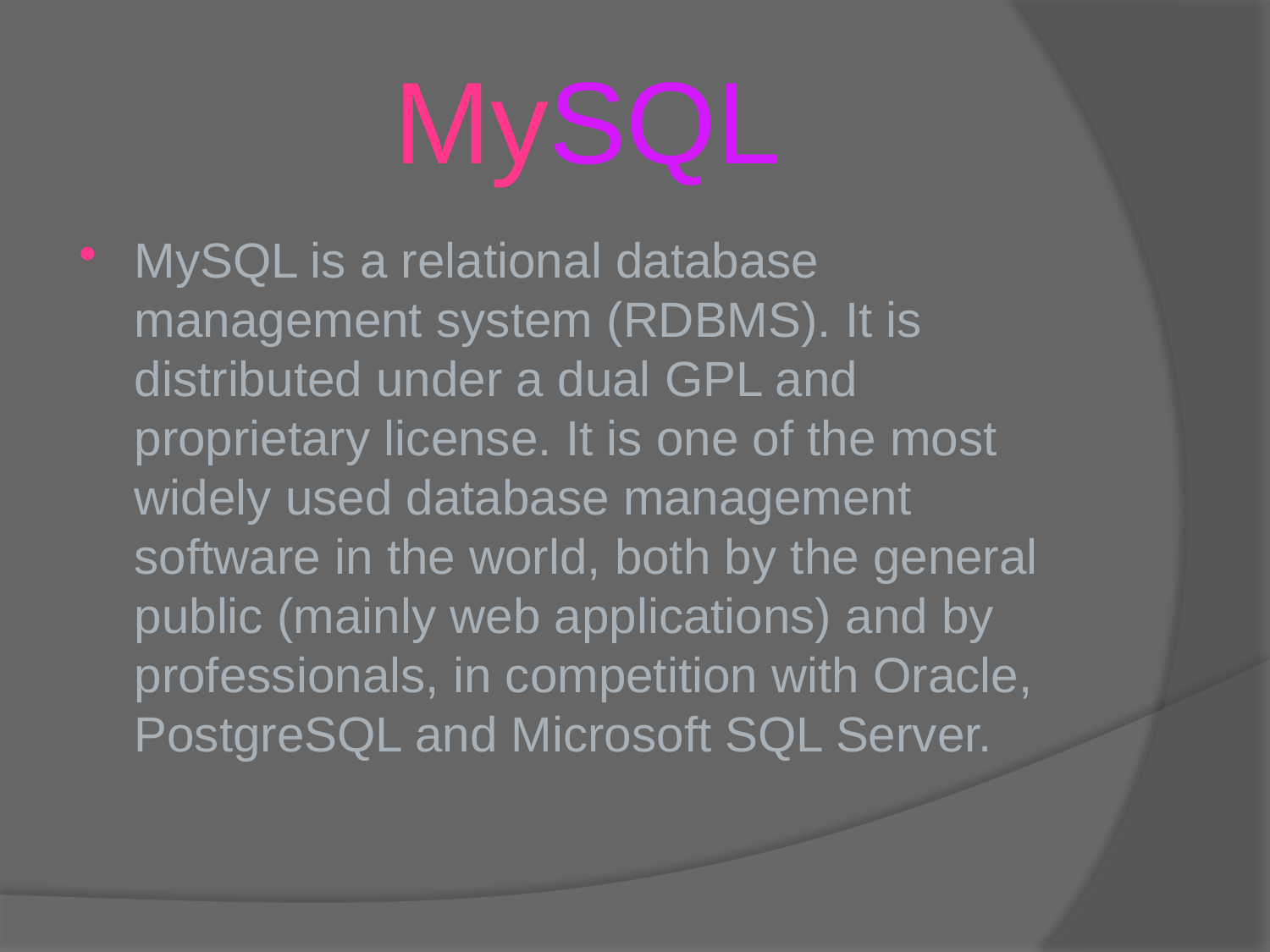

# MySQL
MySQL is a relational database management system (RDBMS). It is distributed under a dual GPL and proprietary license. It is one of the most widely used database management software in the world, both by the general public (mainly web applications) and by professionals, in competition with Oracle, PostgreSQL and Microsoft SQL Server.